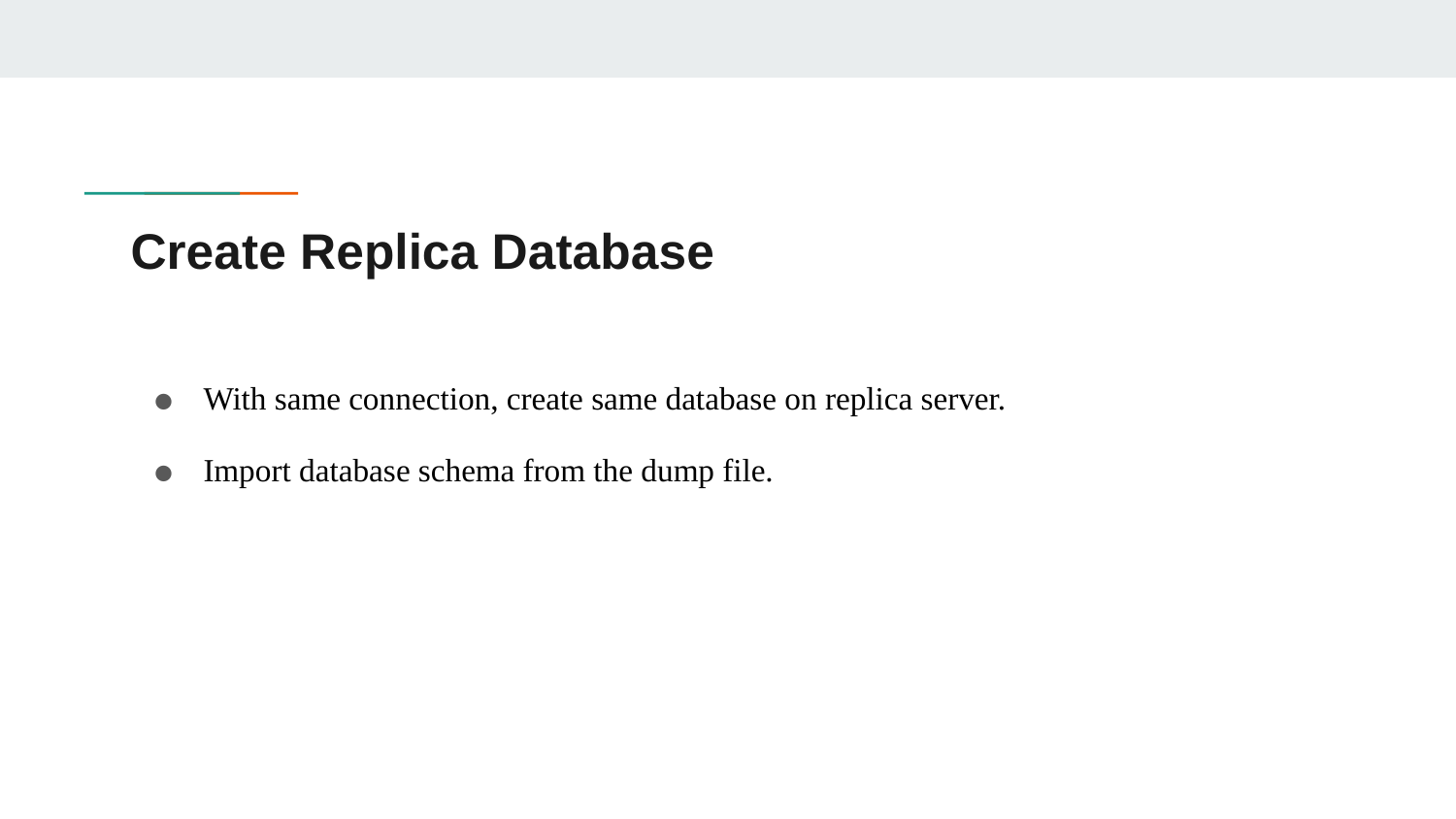

# Create Replica Database
With same connection, create same database on replica server.
Import database schema from the dump file.